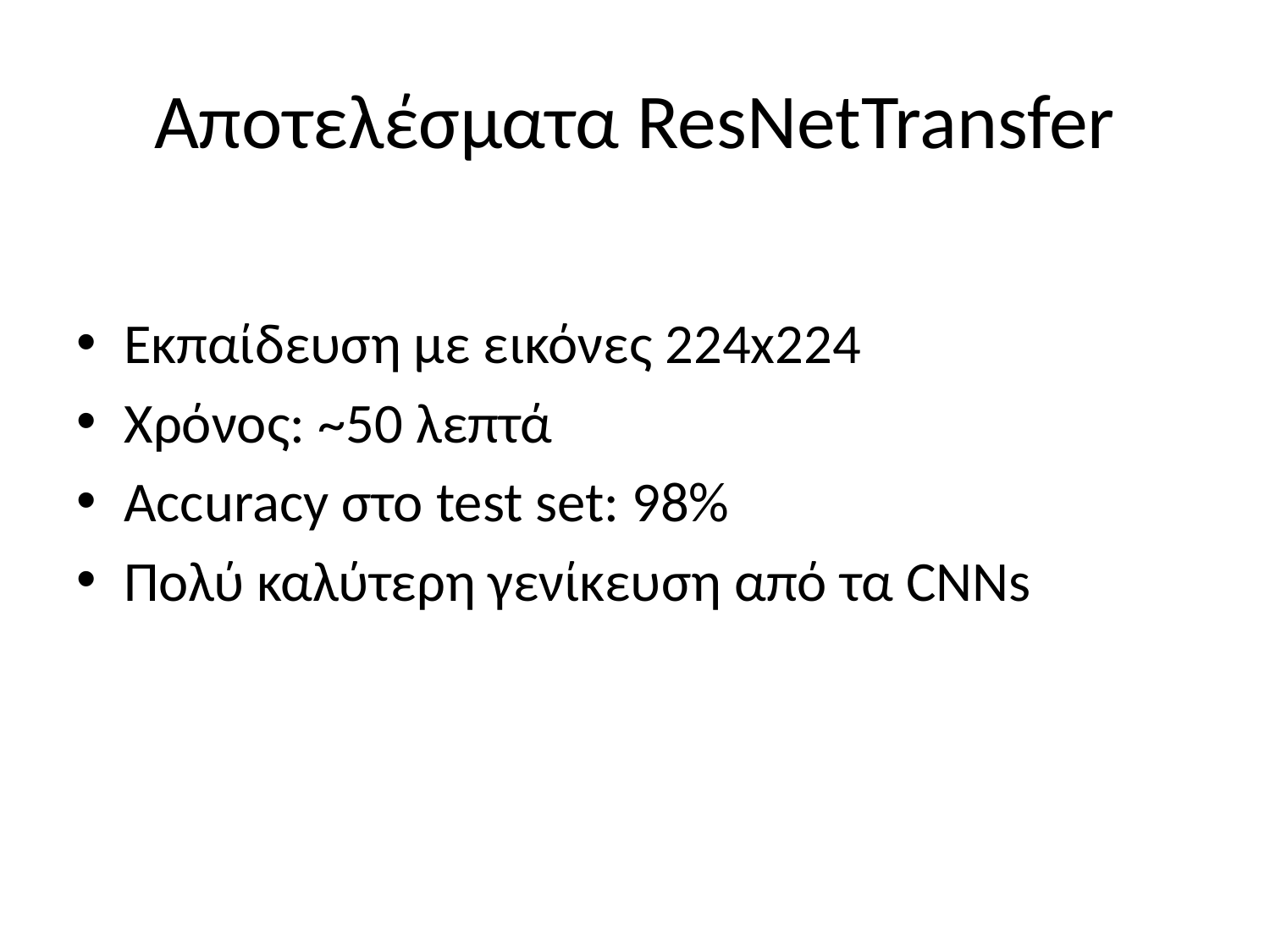

# Αποτελέσματα ResNetTransfer

Εκπαίδευση με εικόνες 224x224
Χρόνος: ~50 λεπτά
Accuracy στο test set: 98%
Πολύ καλύτερη γενίκευση από τα CNNs